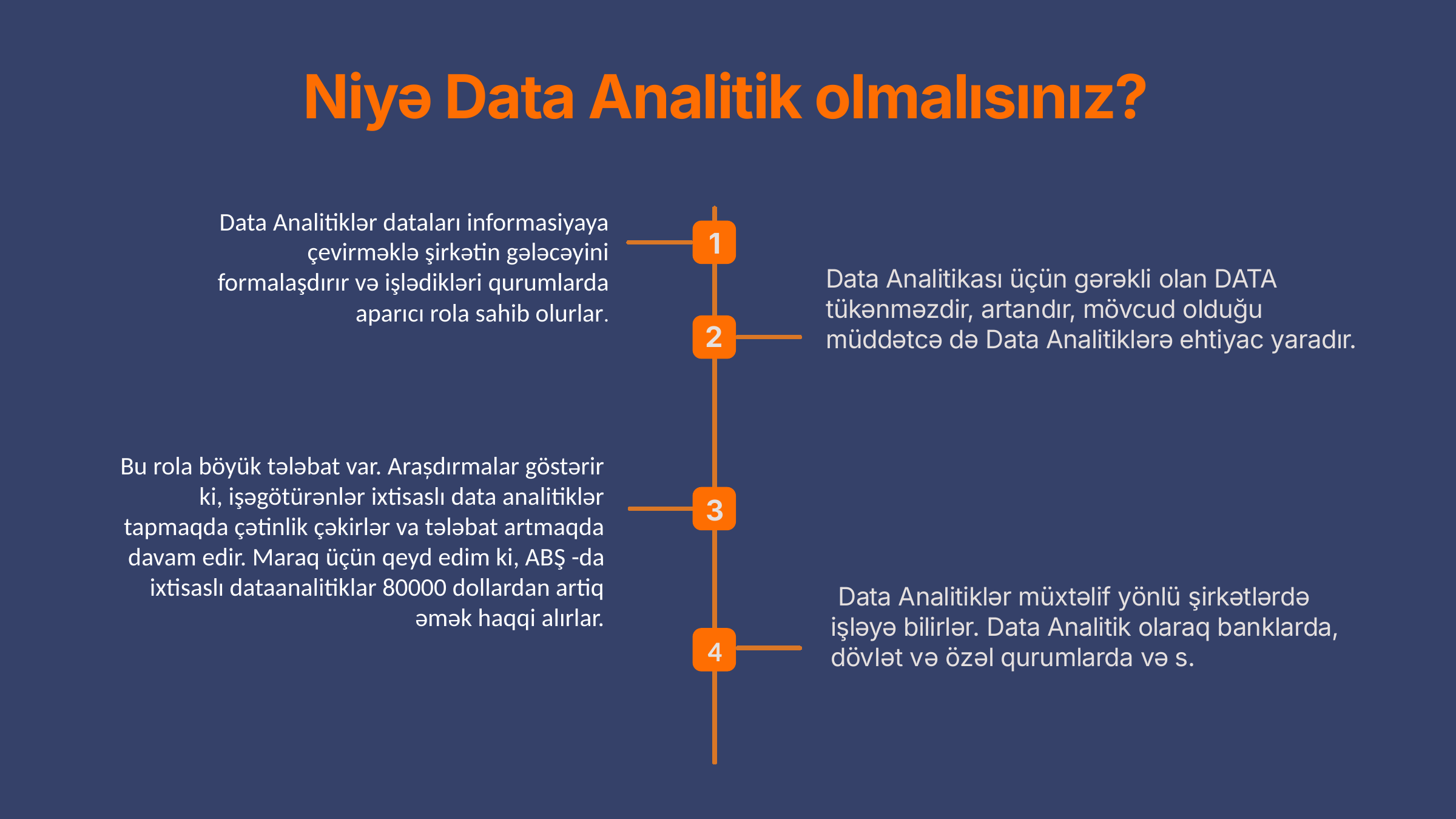

Niyə Data Analitik olmalısınız?
Data Analitiklər dataları informasiyaya çevirməklə şirkətin gələcəyini formalaşdırır və işlədikləri qurumlarda aparıcı rola sahib olurlar.

1

Data Analitikası üçün gərəkli olan DATA tükənməzdir, artandır, mövcud olduğu müddətcə də Data Analitiklərə ehtiyac yaradır.
2

 Bu rola böyük tələbat var. Arașdırmalar göstərir ki, işəgötürənlər ixtisaslı data analitiklər tapmaqda çətinlik çəkirlər va tələbat artmaqda davam edir. Maraq üçün qeyd edim ki, ABŞ -da ixtisaslı dataanalitiklar 80000 dollardan artiq əmək haqqi alırlar.
3

 Data Analitiklər müxtəlif yönlü şirkətlərdə işləyə bilirlər. Data Analitik olaraq banklarda, dövlət və özəl qurumlarda və s.
4